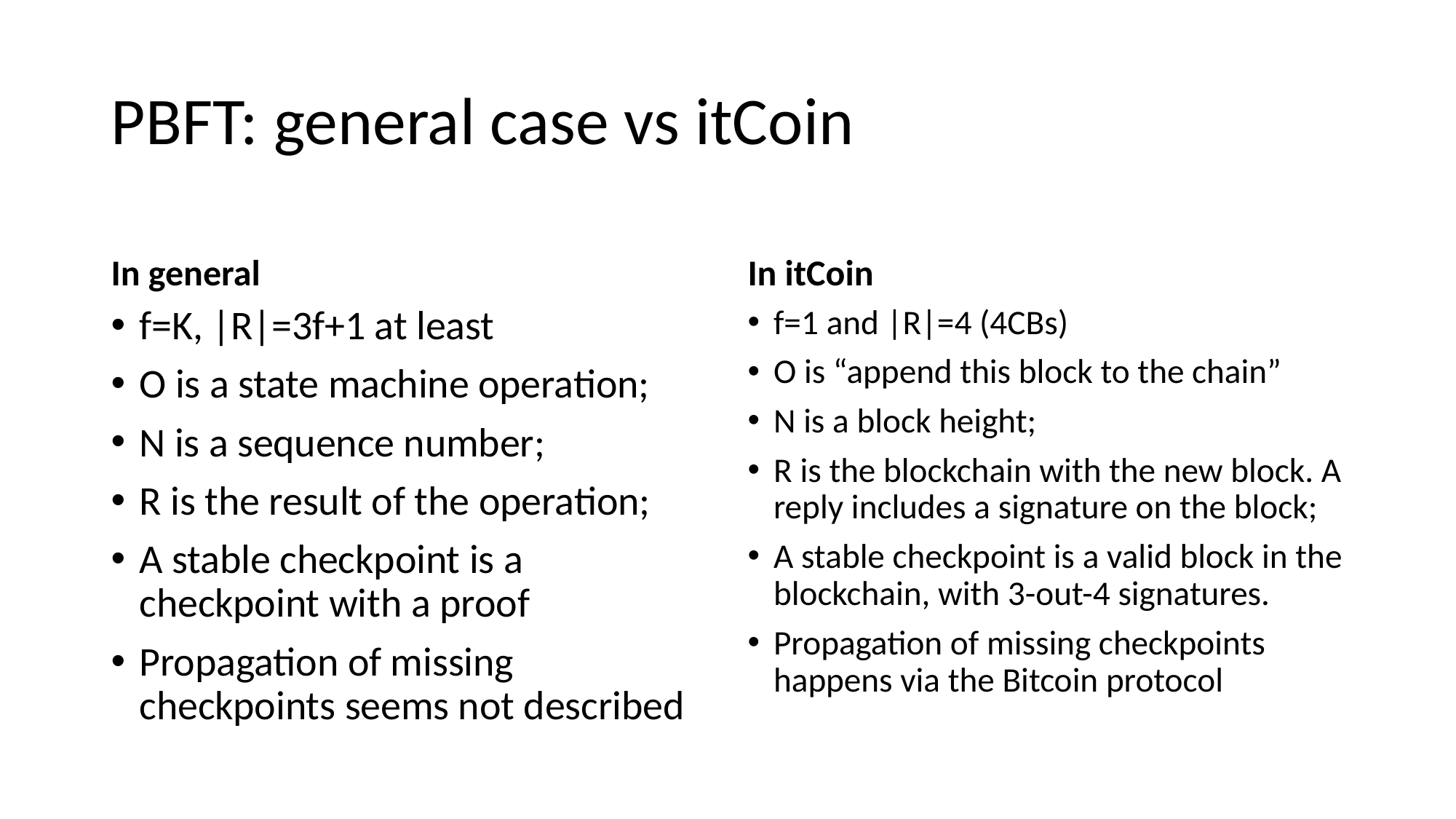

# PBFT: general case vs itCoin
In general
In itCoin
f=K, |R|=3f+1 at least
O is a state machine operation;
N is a sequence number;
R is the result of the operation;
A stable checkpoint is a checkpoint with a proof
Propagation of missing checkpoints seems not described
f=1 and |R|=4 (4CBs)
O is “append this block to the chain”
N is a block height;
R is the blockchain with the new block. A reply includes a signature on the block;
A stable checkpoint is a valid block in the blockchain, with 3-out-4 signatures.
Propagation of missing checkpoints happens via the Bitcoin protocol